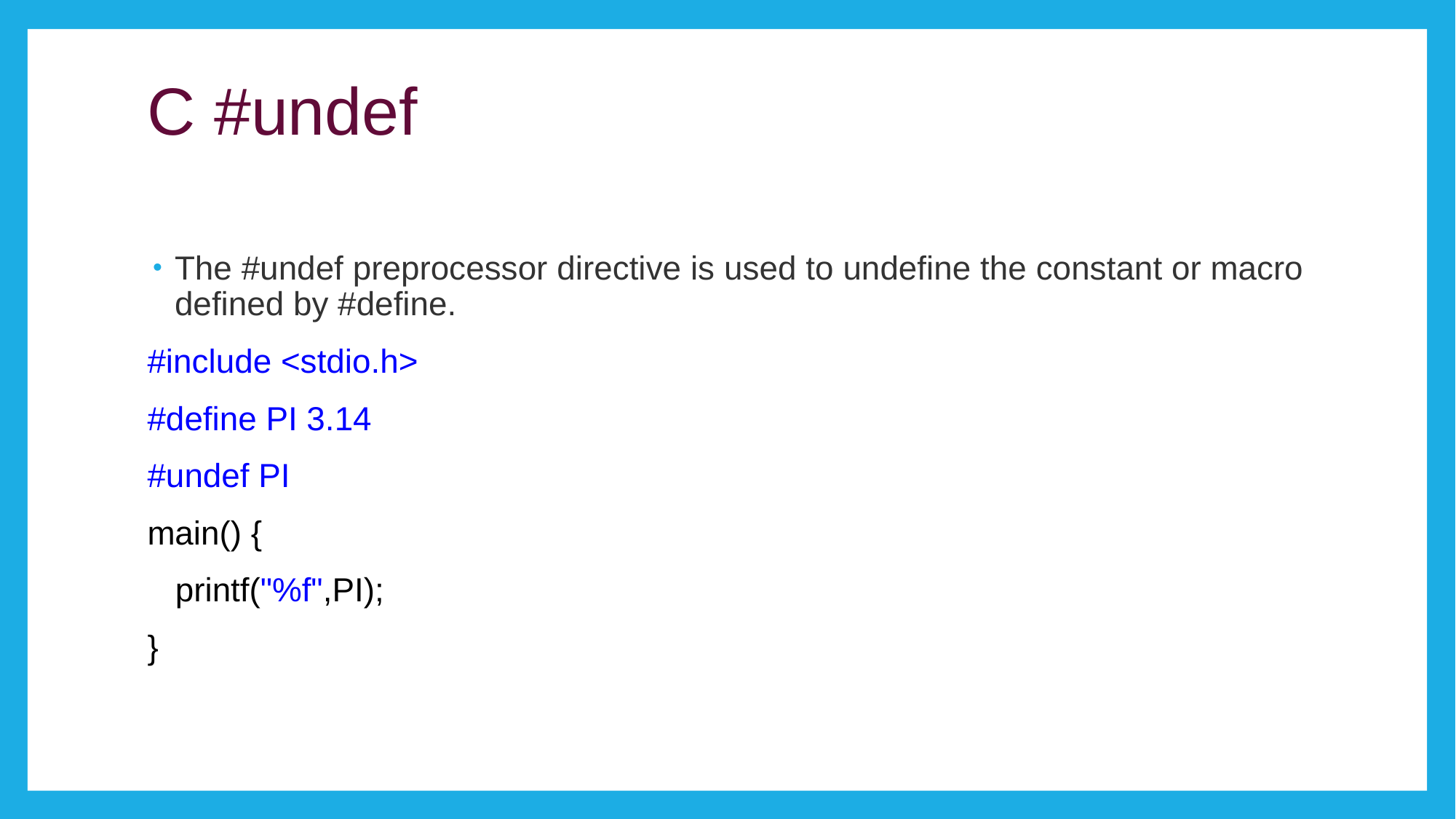

# C #undef
The #undef preprocessor directive is used to undefine the constant or macro defined by #define.
#include <stdio.h>
#define PI 3.14
#undef PI
main() {
   printf("%f",PI);
}